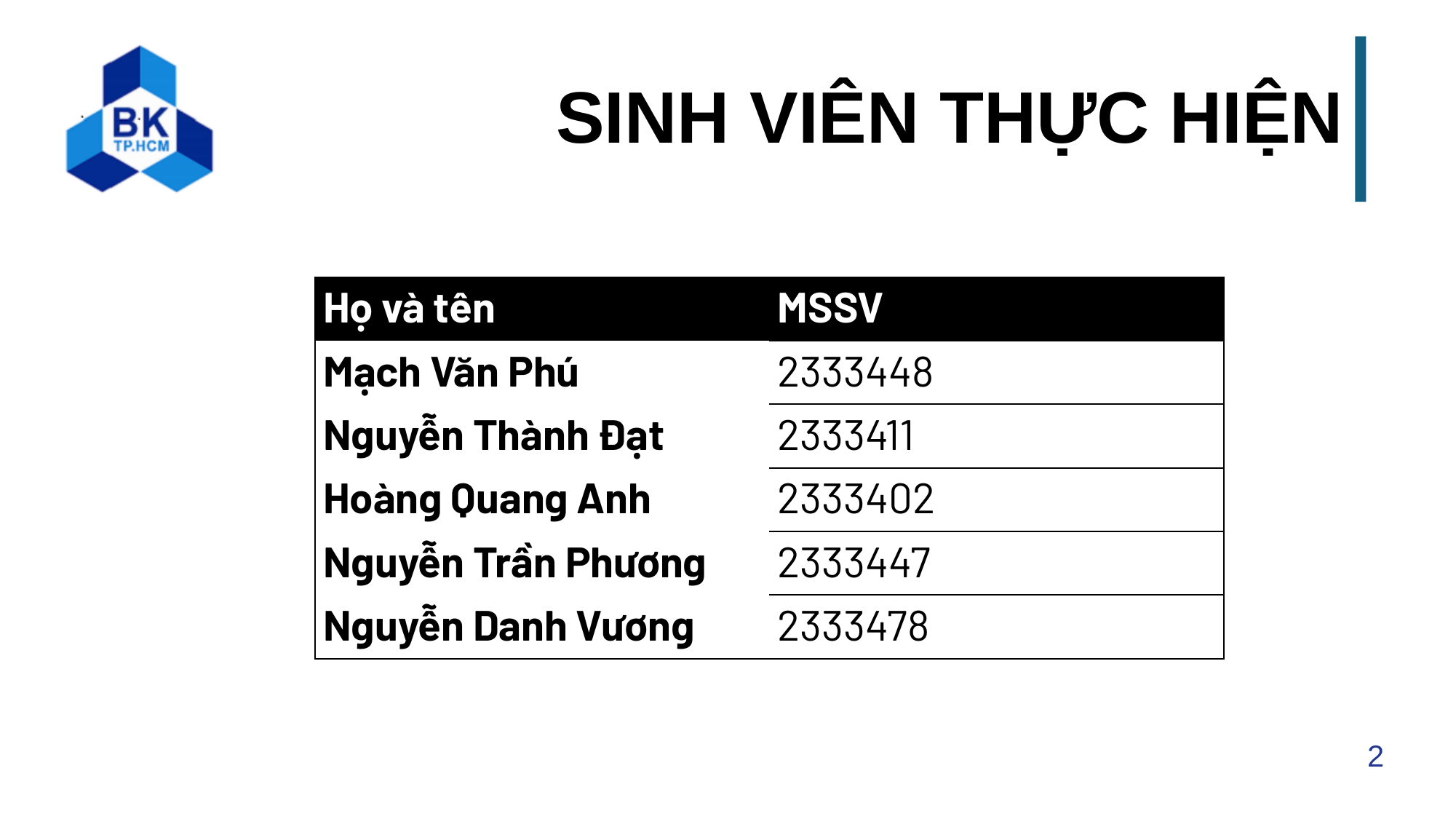

# SINH VIÊN THỰC HIỆN
| Họ và tên | MSSV |
| --- | --- |
| Mạch Văn Phú | 2333448 |
| Nguyễn Thành Đạt | 2333411 |
| Hoàng Quang Anh | 2333402 |
| Nguyễn Trần Phương | 2333447 |
| Nguyễn Danh Vương | 2333478 |
2